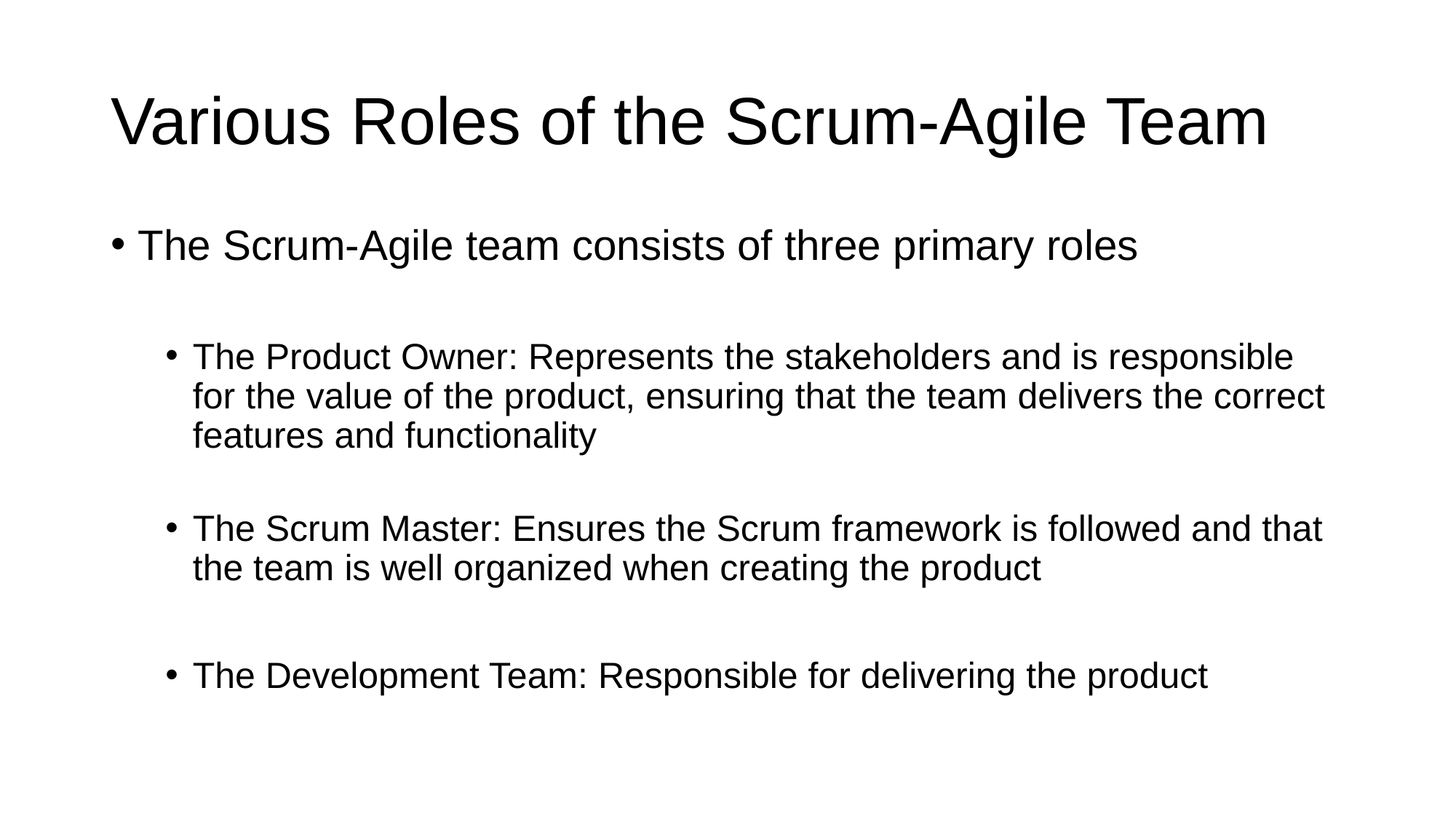

# Various Roles of the Scrum-Agile Team
The Scrum-Agile team consists of three primary roles

The Product Owner: Represents the stakeholders and is responsible for the value of the product, ensuring that the team delivers the correct features and functionality

The Scrum Master: Ensures the Scrum framework is followed and that the team is well organized when creating the product

The Development Team: Responsible for delivering the product